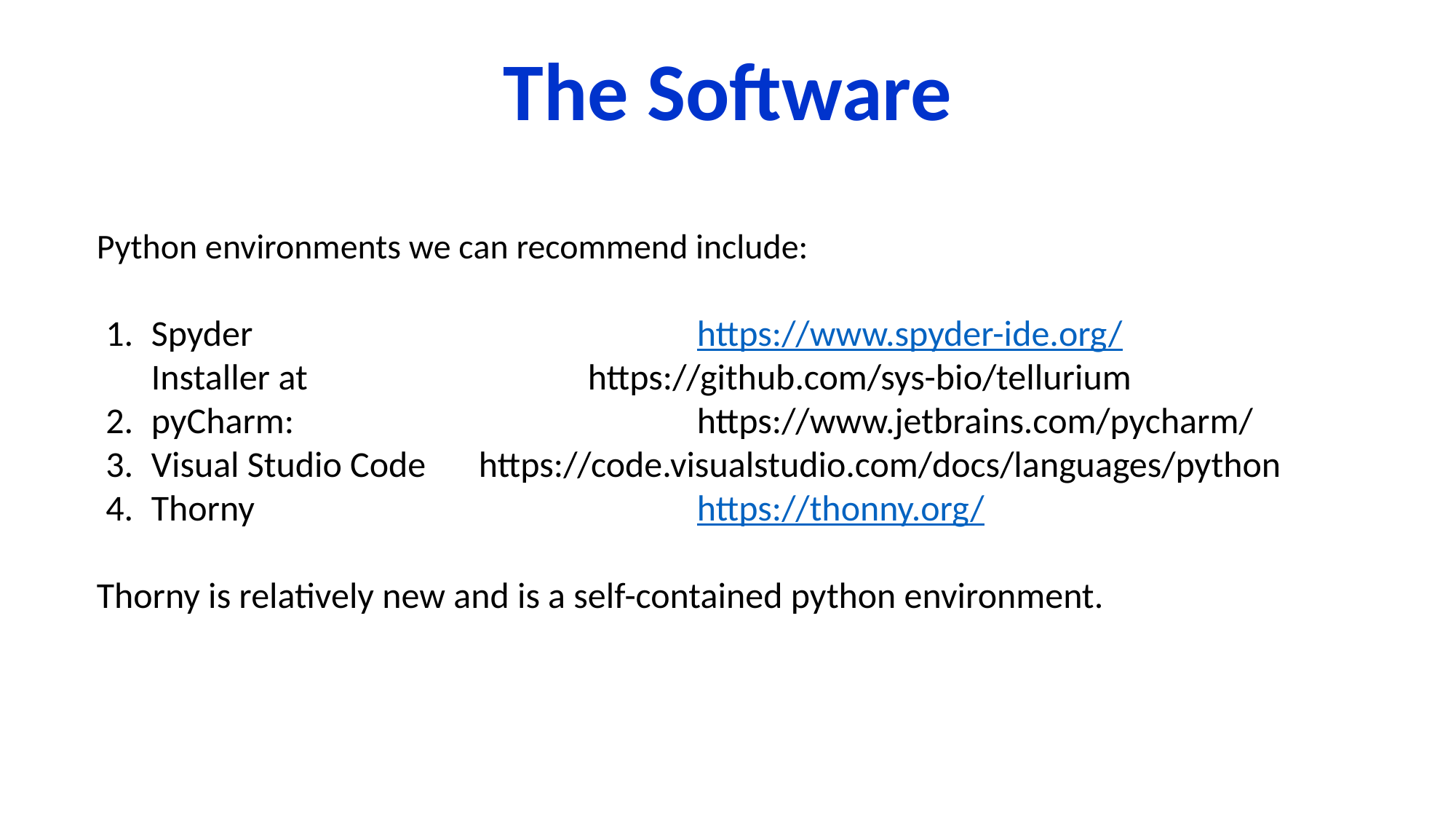

# The Software
Python environments we can recommend include:

Spyder					https://www.spyder-ide.org/
Installer at 			https://github.com/sys-bio/tellurium
pyCharm: 				https://www.jetbrains.com/pycharm/
Visual Studio Code	https://code.visualstudio.com/docs/languages/python
Thorny					https://thonny.org/

Thorny is relatively new and is a self-contained python environment.